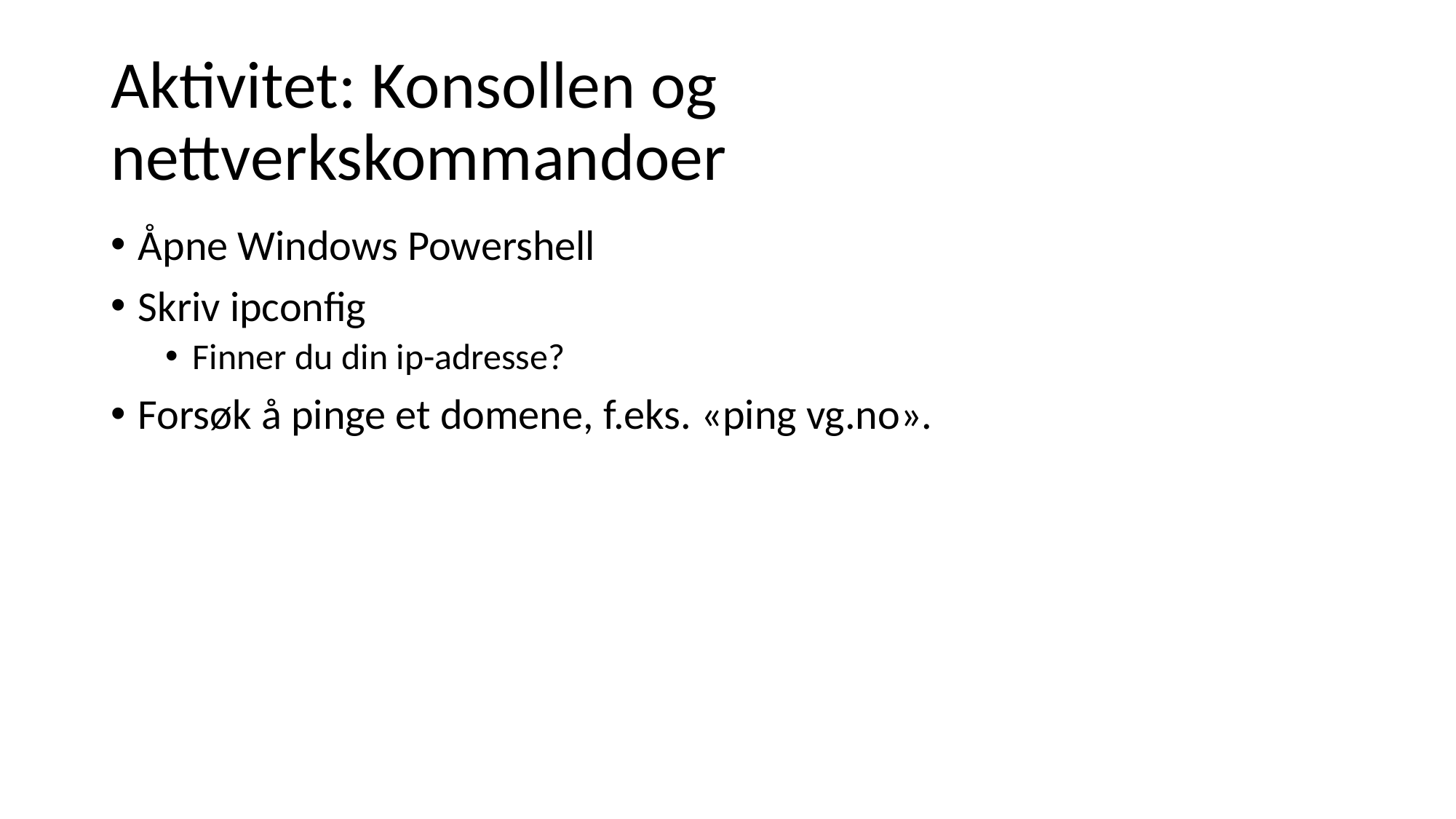

# Aktivitet: Konsollen og nettverkskommandoer
Åpne Windows Powershell
Skriv ipconfig
Finner du din ip-adresse?
Forsøk å pinge et domene, f.eks. «ping vg.no».